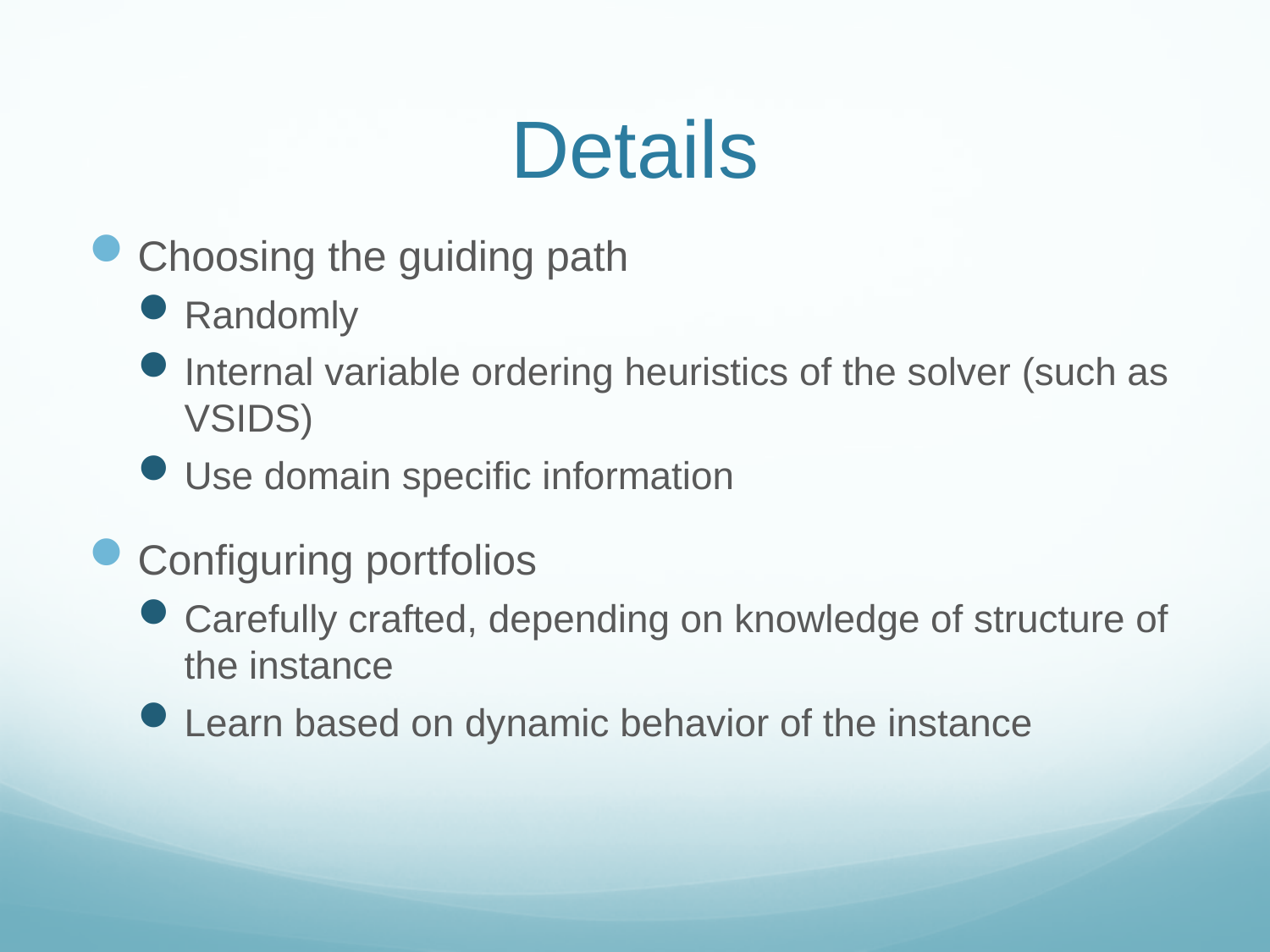

# Details
Choosing the guiding path
Randomly
Internal variable ordering heuristics of the solver (such as VSIDS)
Use domain specific information
Configuring portfolios
Carefully crafted, depending on knowledge of structure of the instance
Learn based on dynamic behavior of the instance